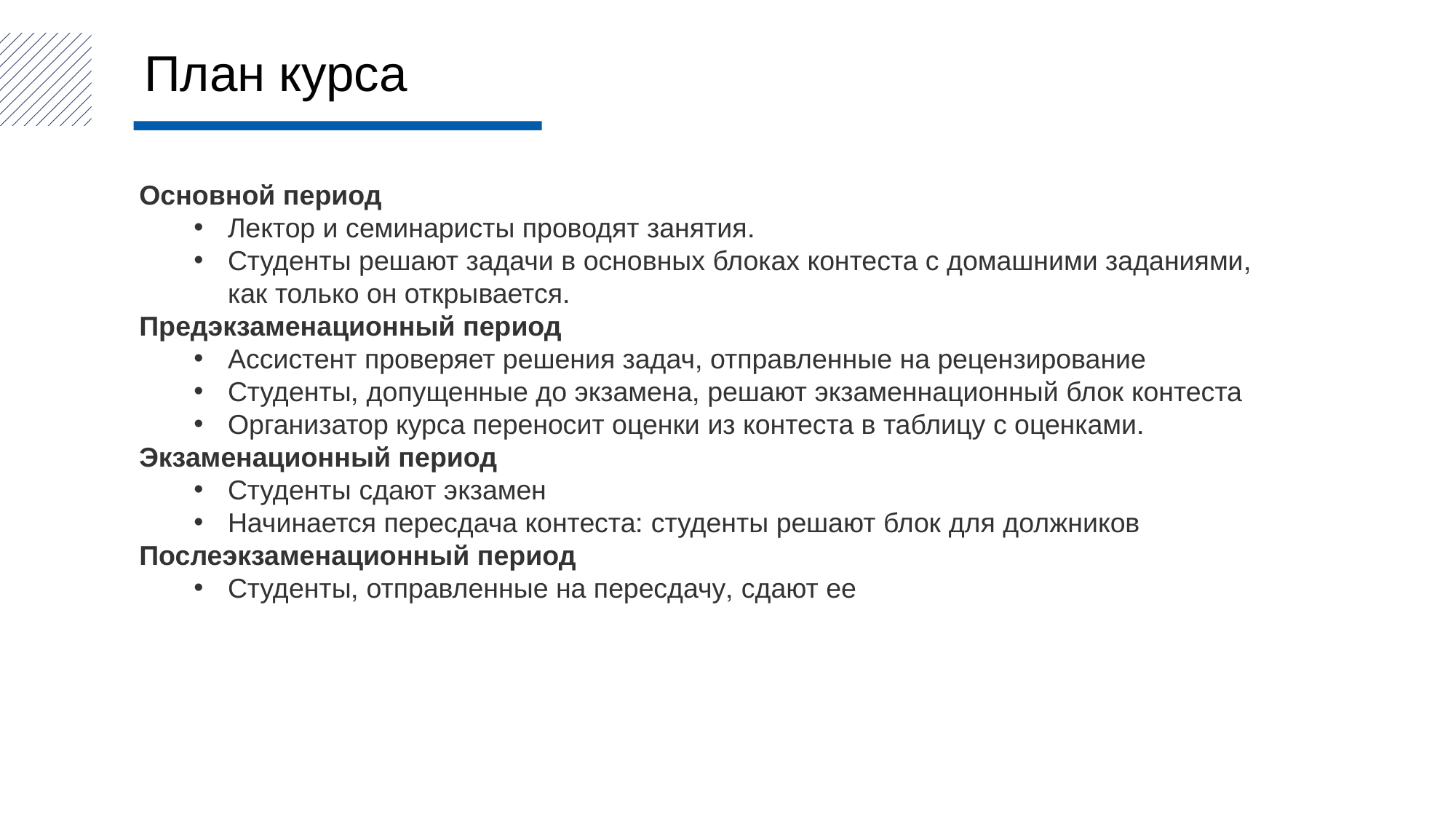

План курса
Основной период
Лектор и семинаристы проводят занятия.
Студенты решают задачи в основных блоках контеста с домашними заданиями, как только он открывается.
Предэкзаменационный период
Ассистент проверяет решения задач, отправленные на рецензирование
Студенты, допущенные до экзамена, решают экзаменнационный блок контеста
Организатор курса переносит оценки из контеста в таблицу с оценками.
Экзаменационный период
Студенты сдают экзамен
Начинается пересдача контеста: студенты решают блок для должников
Послеэкзаменационный период
Студенты, отправленные на пересдачу, сдают ее